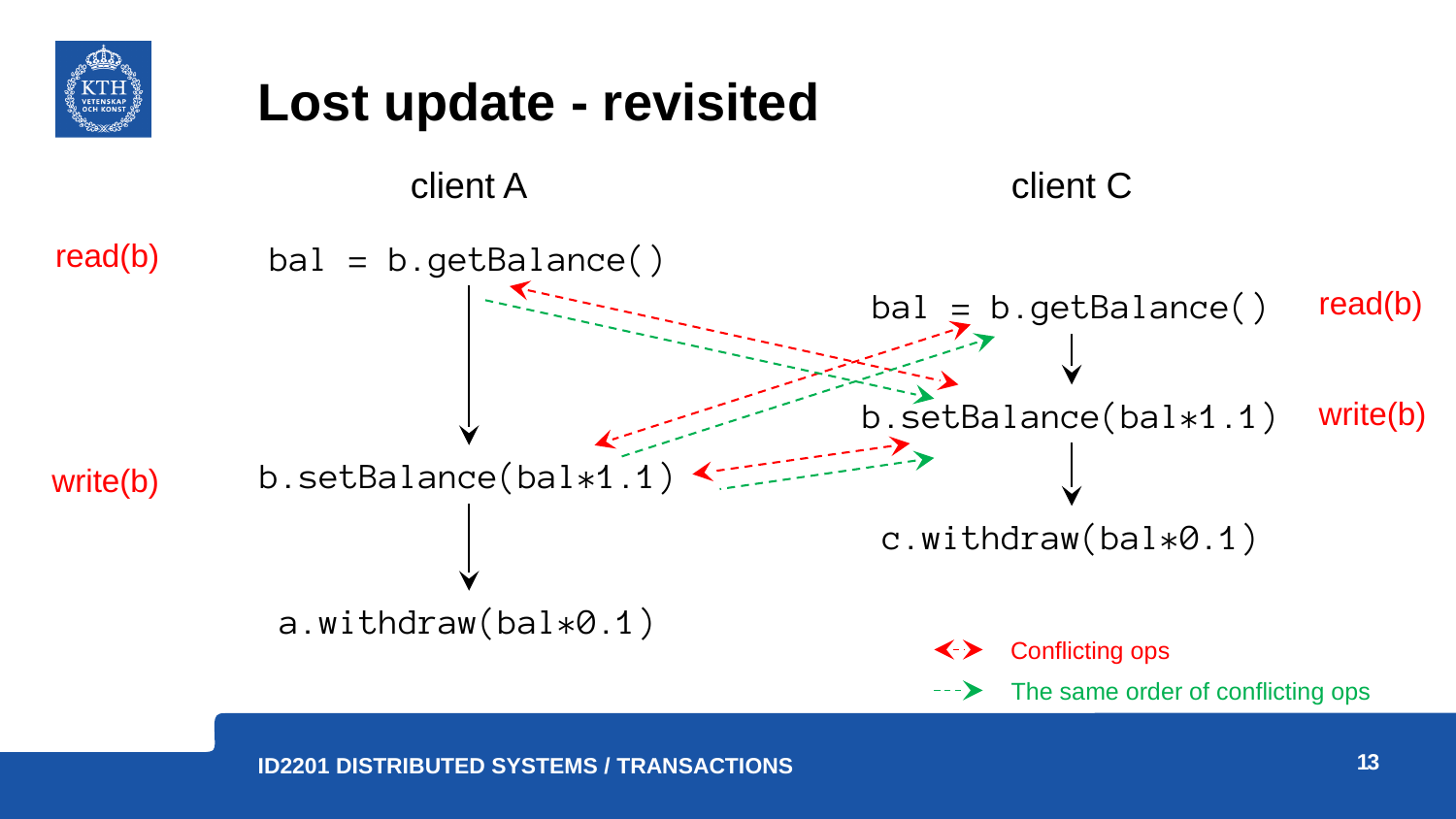

# Lost update - revisited
client A
client C
read(b)
bal = b.getBalance()
bal = b.getBalance()
read(b)
b.setBalance(bal*1.1)
write(b)
b.setBalance(bal*1.1)
write(b)
c.withdraw(bal*0.1)
a.withdraw(bal*0.1)
Conflicting ops
The same order of conflicting ops
13
ID2201 Distributed Systems / Transactions